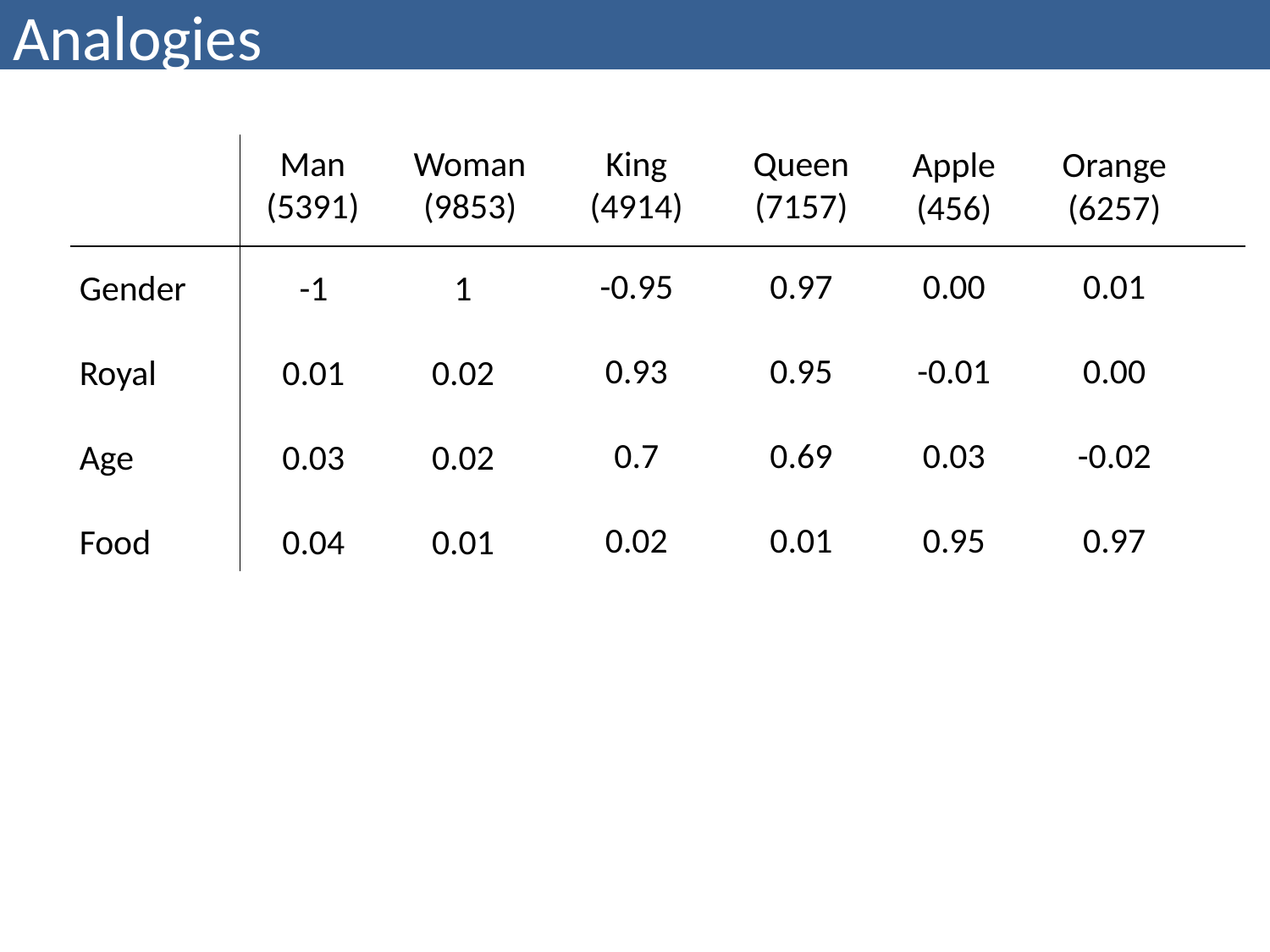

# Analogies
Man
(5391)
Woman
(9853)
King
(4914)
Queen
(7157)
Apple
(456)
Orange
(6257)
-0.95

0.93

0.7

0.02
0.97

0.95

0.69

0.01
0.00

-0.01

0.03

0.95
0.01

0.00

-0.02

0.97
Gender

Royal

Age

Food
-1

0.01

0.03

0.04
1

0.02

0.02

0.01